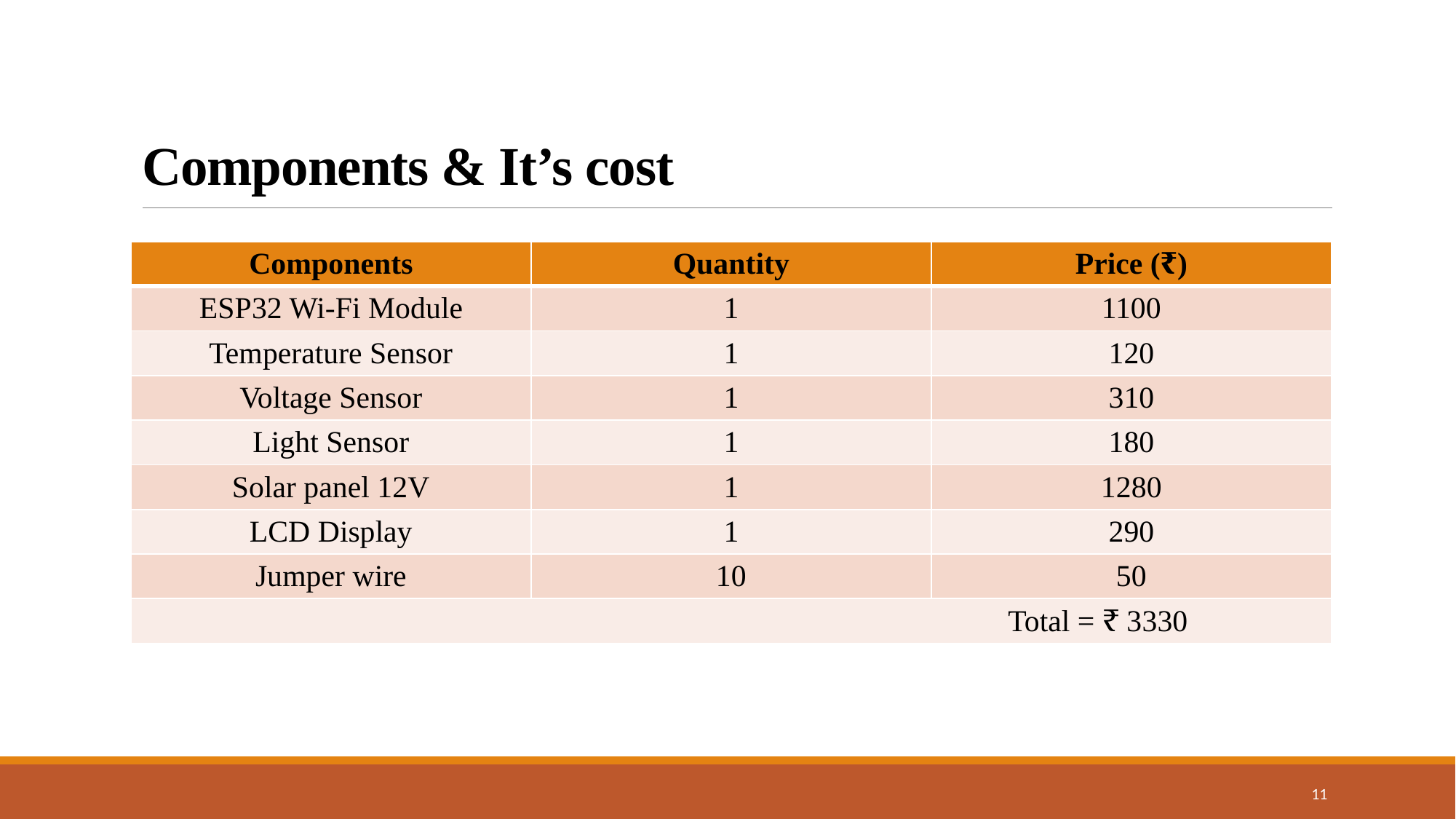

# Components & It’s cost
| Components | Quantity | Price (₹) |
| --- | --- | --- |
| ESP32 Wi-Fi Module | 1 | 1100 |
| Temperature Sensor | 1 | 120 |
| Voltage Sensor | 1 | 310 |
| Light Sensor | 1 | 180 |
| Solar panel 12V | 1 | 1280 |
| LCD Display | 1 | 290 |
| Jumper wire | 10 | 50 |
| Total = ₹ 3330 |  |  |
11